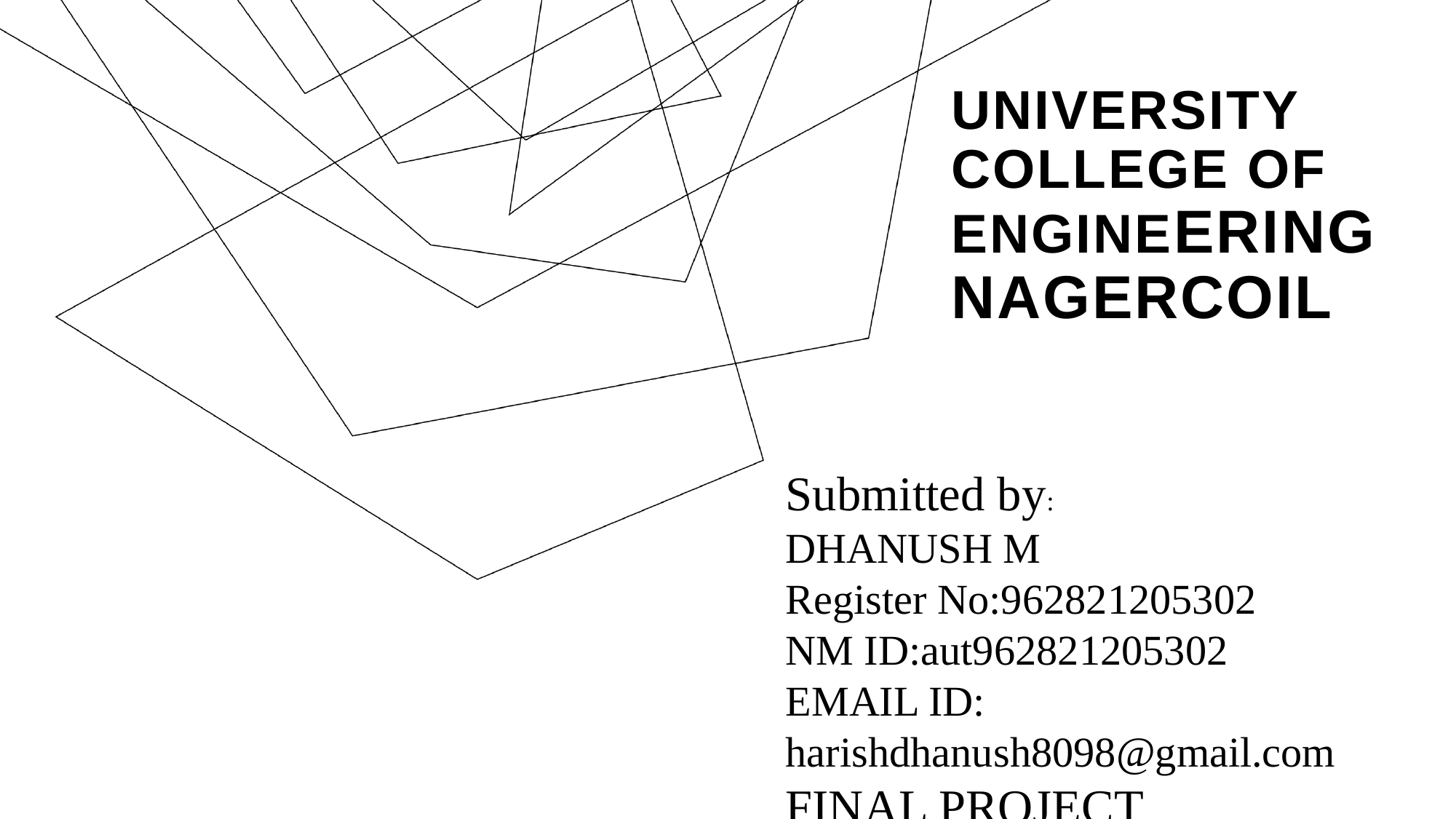

# UNIVERSITY college of engineering nagercoil
Submitted by:
DHANUSH M
Register No:962821205302
NM ID:aut962821205302
EMAIL ID: harishdhanush8098@gmail.com
FINAL PROJECT